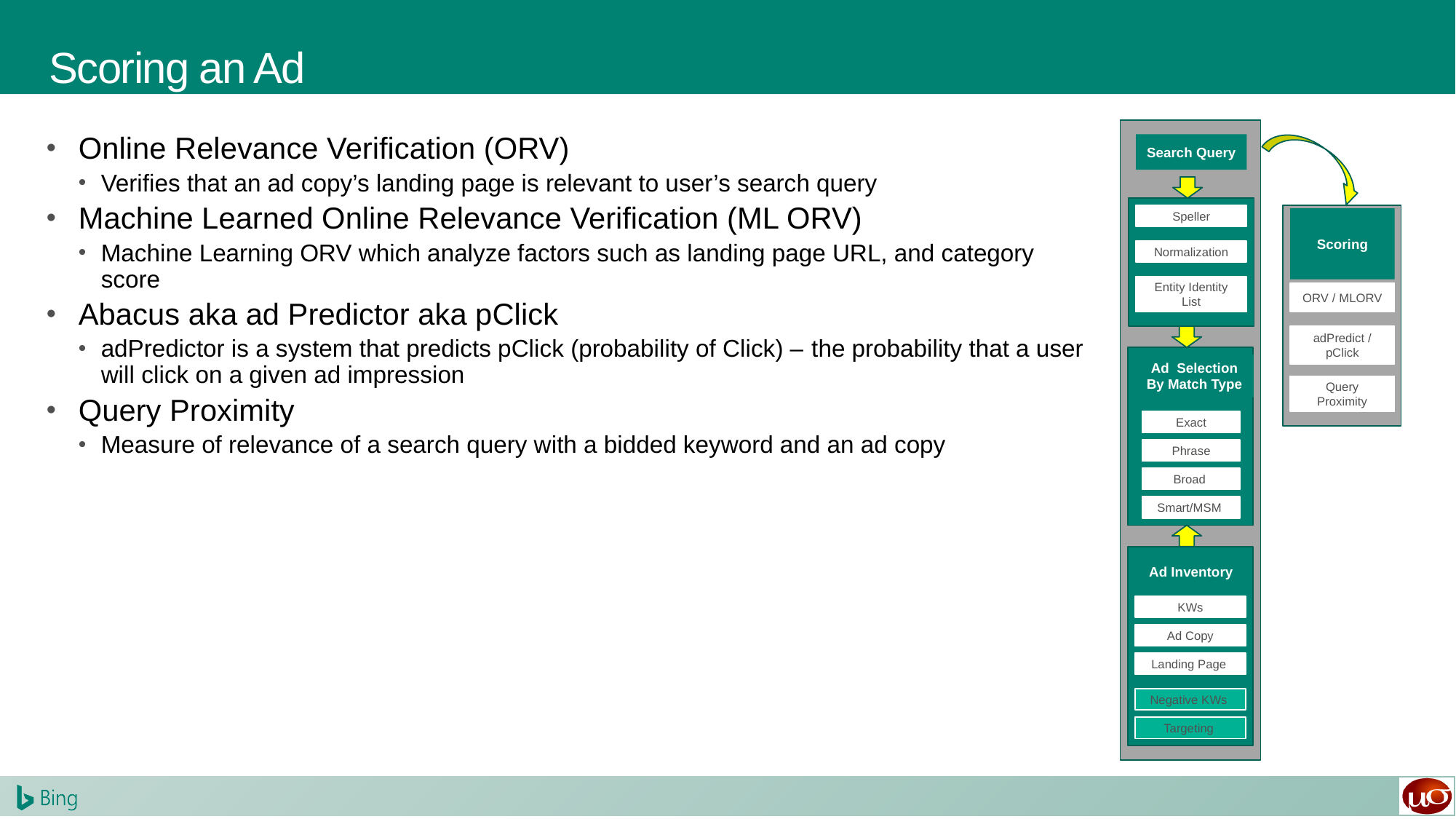

# Scoring an Ad

Search Query

Speller
Normalization
Entity Identity List

Scoring
ORV / MLORV
adPredict / pClick
Query Proximity

Ad  Selection By Match Type
Exact
Phrase
Broad
Smart/MSM

Ad Inventory
KWs
Ad Copy
Landing Page
Negative KWs
Targeting
Online Relevance Verification (ORV)
Verifies that an ad copy’s landing page is relevant to user’s search query
Machine Learned Online Relevance Verification (ML ORV)
Machine Learning ORV which analyze factors such as landing page URL, and category score
Abacus aka ad Predictor aka pClick
adPredictor is a system that predicts pClick (probability of Click) – the probability that a user will click on a given ad impression
Query Proximity
Measure of relevance of a search query with a bidded keyword and an ad copy